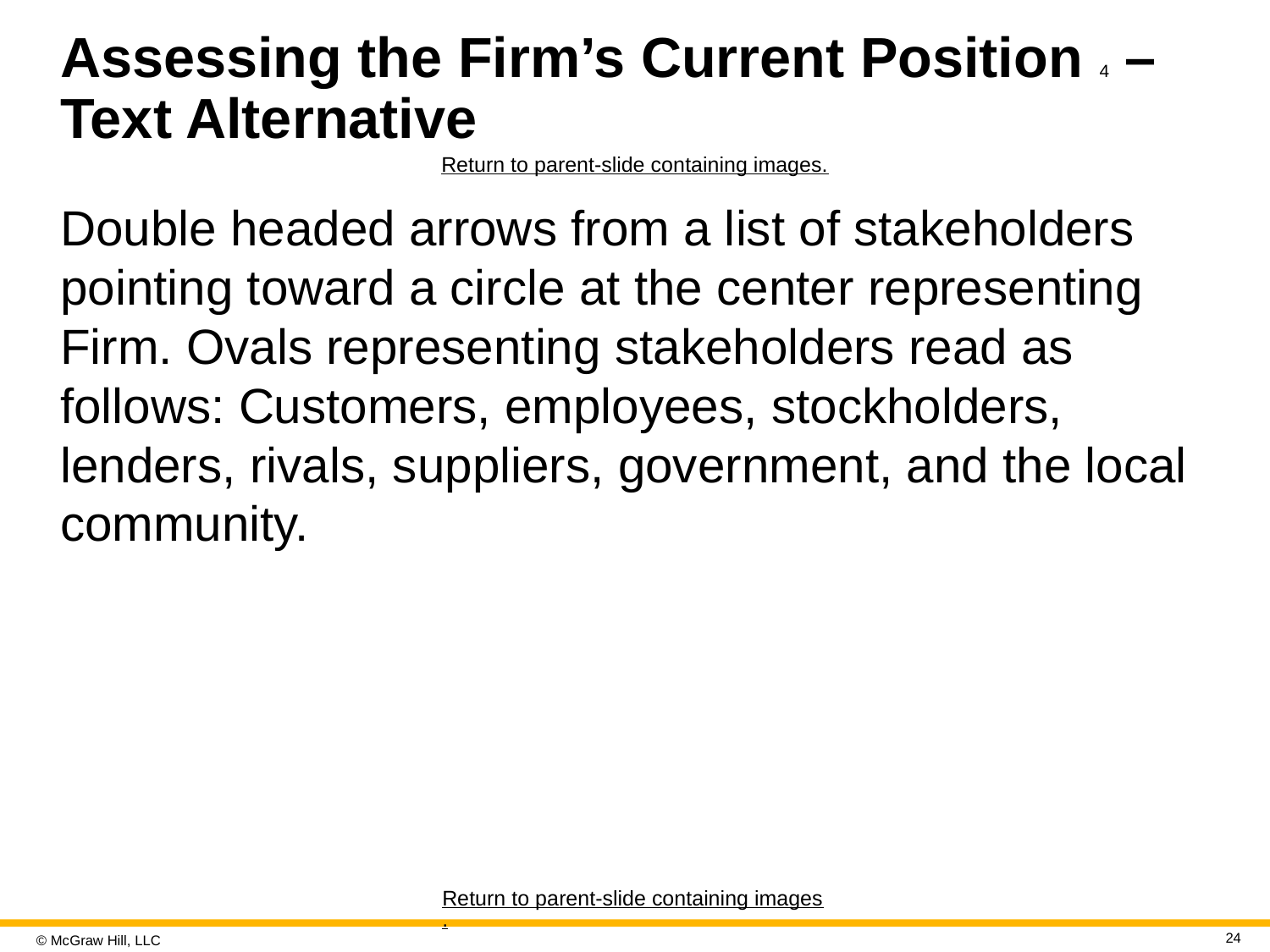

# Assessing the Firm’s Current Position 4 – Text Alternative
Return to parent-slide containing images.
Double headed arrows from a list of stakeholders pointing toward a circle at the center representing Firm. Ovals representing stakeholders read as follows: Customers, employees, stockholders, lenders, rivals, suppliers, government, and the local community.
Return to parent-slide containing images.
24